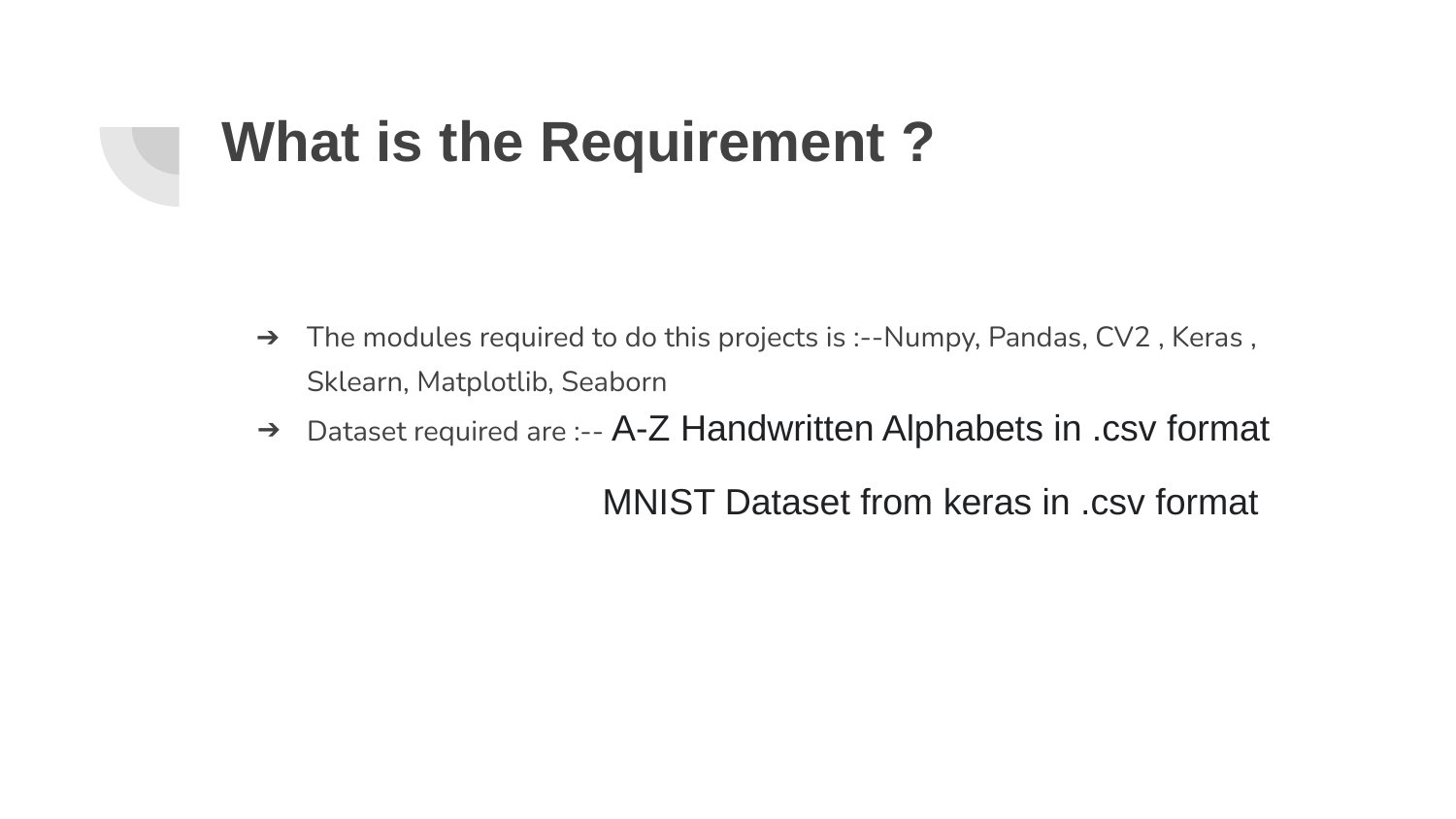

# What is the Requirement ?
The modules required to do this projects is :--Numpy, Pandas, CV2 , Keras , Sklearn, Matplotlib, Seaborn
Dataset required are :-- A-Z Handwritten Alphabets in .csv format
                             MNIST Dataset from keras in .csv format